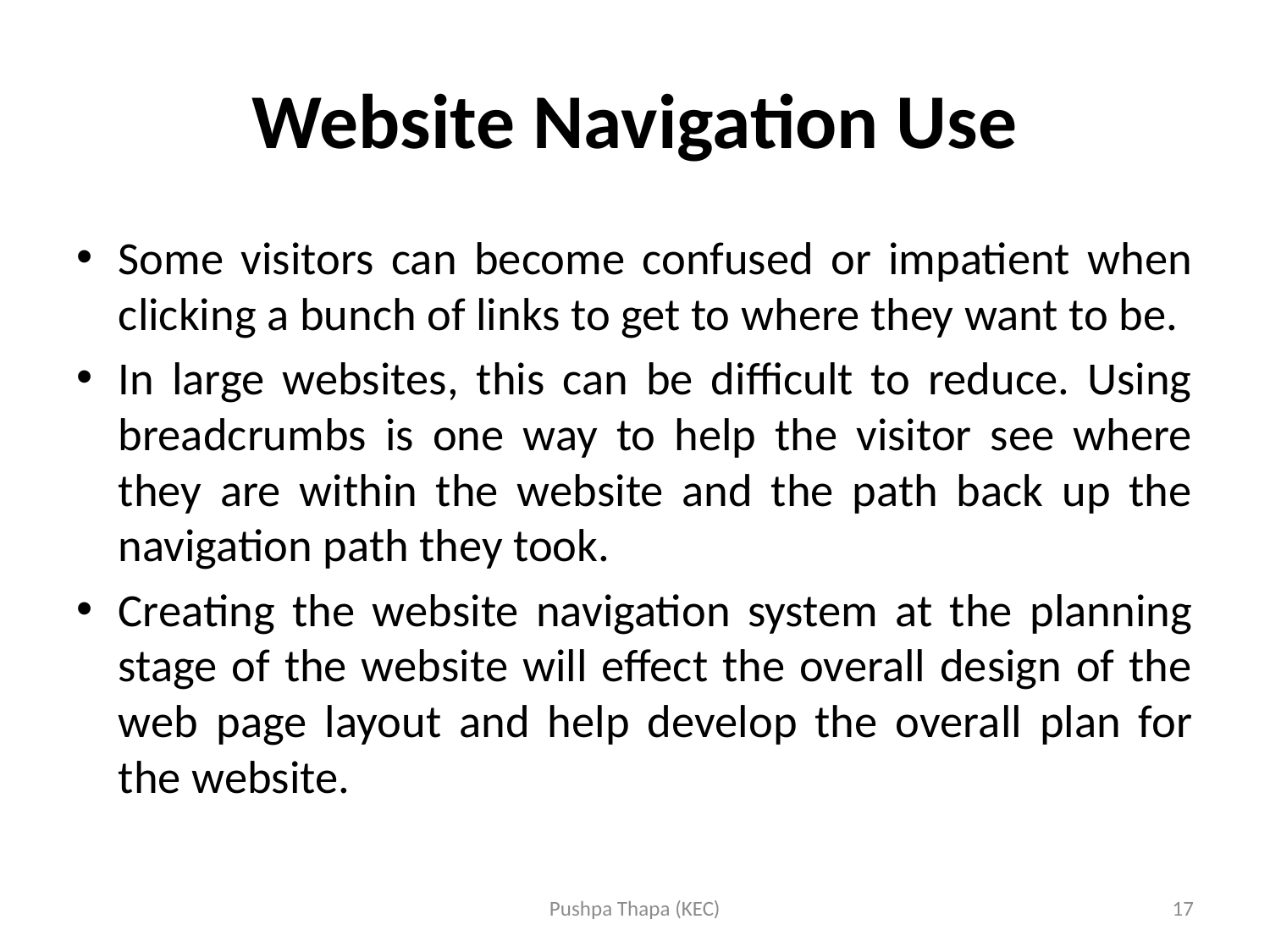

# Website Navigation Use
Some visitors can become confused or impatient when clicking a bunch of links to get to where they want to be.
In large websites, this can be difficult to reduce. Using breadcrumbs is one way to help the visitor see where they are within the website and the path back up the navigation path they took.
Creating the website navigation system at the planning stage of the website will effect the overall design of the web page layout and help develop the overall plan for the website.

Pushpa Thapa (KEC)
17